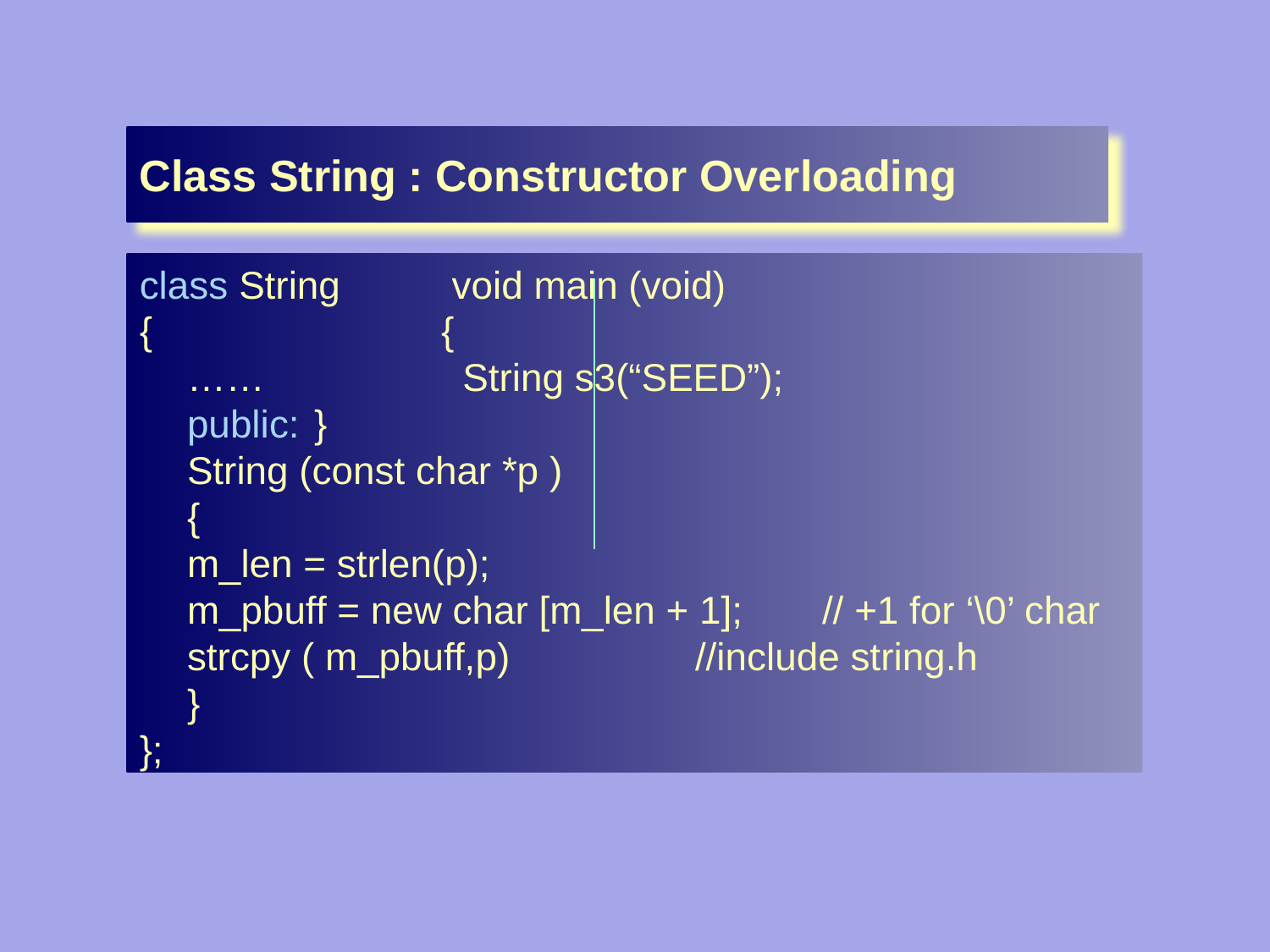

Class String : Constructor Overloading
class String	 void main (void)
{			{
	……		  String s3(“SEED”);
	public:	}
	String (const char *p )
	{
	m_len = strlen(p);
	m_pbuff = new char [m_len + 1]; 	// +1 for ‘\0’ char
	strcpy ( m_pbuff,p) 	 	//include string.h
	}
};